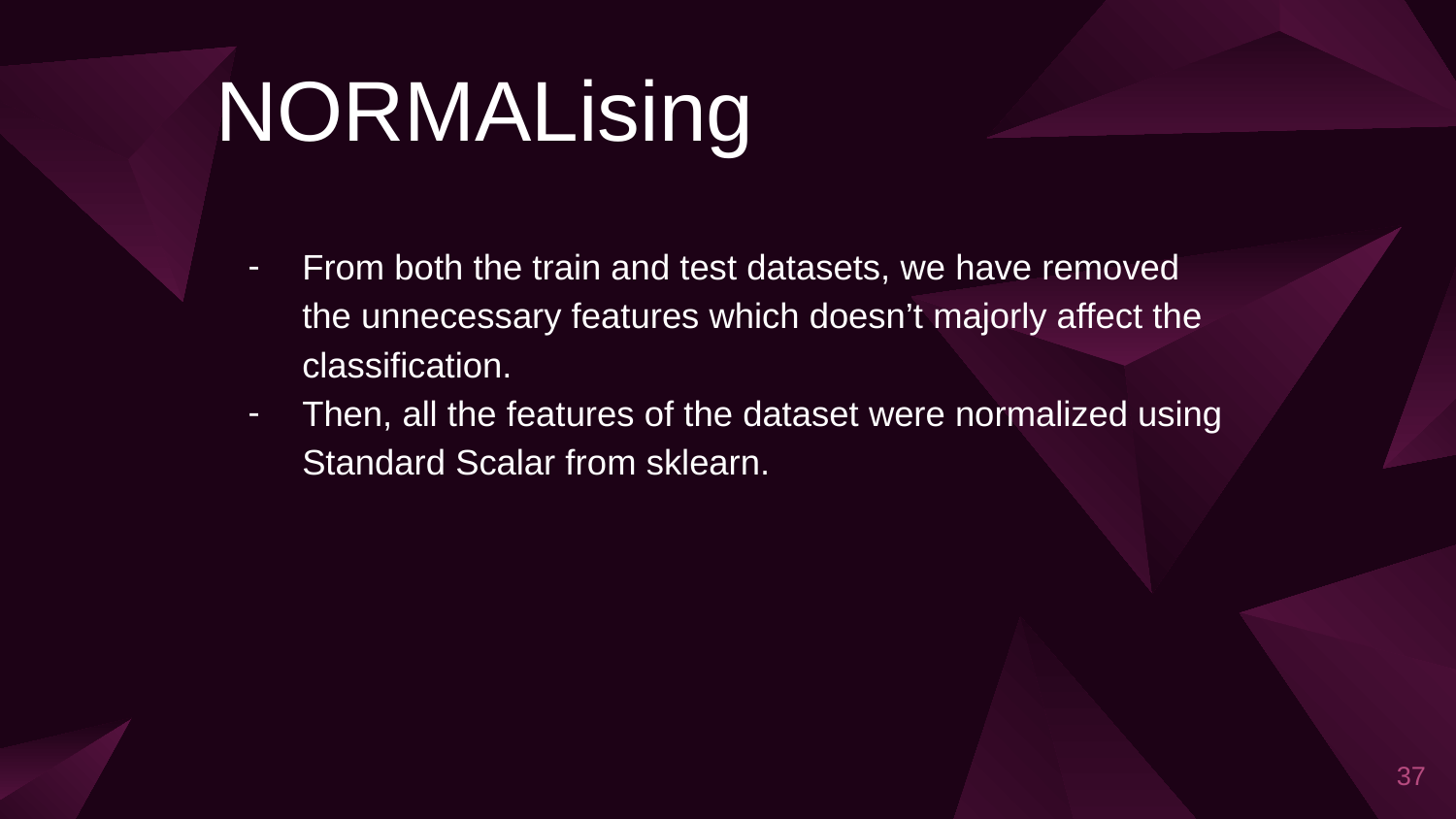

# NORMALising
From both the train and test datasets, we have removed the unnecessary features which doesn’t majorly affect the classification.
Then, all the features of the dataset were normalized using Standard Scalar from sklearn.
37